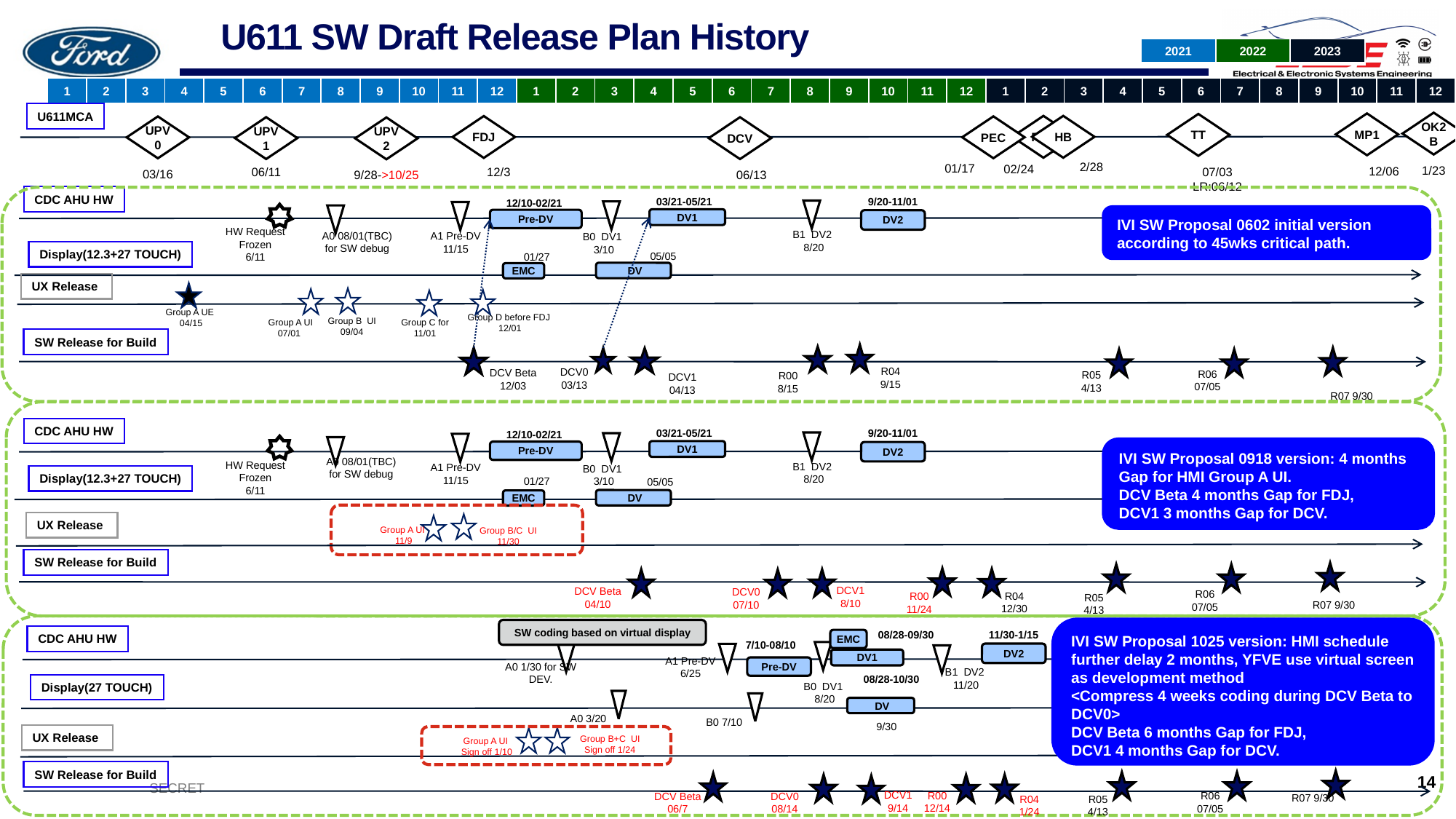

# U611 SW Draft Release Plan History
| 2021 | 2022 | 2023 |
| --- | --- | --- |
| 1 | 2 | 3 | 4 | 5 | 6 | 7 | 8 | 9 | 10 | 11 | 12 | 1 | 2 | 3 | 4 | 5 | 6 | 7 | 8 | 9 | 10 | 11 | 12 | 1 | 2 | 3 | 4 | 5 | 6 | 7 | 8 | 9 | 10 | 11 | 12 |
| --- | --- | --- | --- | --- | --- | --- | --- | --- | --- | --- | --- | --- | --- | --- | --- | --- | --- | --- | --- | --- | --- | --- | --- | --- | --- | --- | --- | --- | --- | --- | --- | --- | --- | --- | --- |
U611MCA
OK2B
1/23
MP1
12/06
TT
07/03
LR:06/12
HB
2/28
FEC
02/24
FDJ
12/3
PEC
01/17
UPV0
03/16
UPV1
06/11
DCV
06/13
UPV2
9/28->10/25

CDC AHU HW

9/20-11/01
03/21-05/21
12/10-02/21

B1  DV2
8/20

B0  DV1
3/10

A1 Pre-DV
11/15

A0 08/01(TBC) for SW debug
IVI SW Proposal 0602 initial version according to 45wks critical path.
DV1
Pre-DV
DV2
HW Request Frozen
6/11
Display(12.3+27 TOUCH)
05/05
01/27
 DV
EMC
UX Release

Group A UE
04/15

Group D before FDJ
12/01
Group B  UI
09/04
Group A UI
07/01
Group C for 11/01
SW Release for Build

R00
8/15

R04
9/15
DCV0
03/13
DCV Beta
12/03
R06
07/05
R05
4/13
DCV1
04/13
R07 9/30

CDC AHU HW
9/20-11/01
03/21-05/21
12/10-02/21

B1  DV2
8/20

B0  DV1
3/10

A1 Pre-DV
11/15

A0 08/01(TBC) for SW debug
IVI SW Proposal 0918 version: 4 months Gap for HMI Group A UI.
DCV Beta 4 months Gap for FDJ,
DCV1 3 months Gap for DCV.
DV1
Pre-DV
DV2
HW Request Frozen
6/11
Display(12.3+27 TOUCH)
01/27
05/05
 DV
EMC

UX Release

Group A UI
11/9
Group B/C  UI
11/30
SW Release for Build

DCV1
8/10
DCV Beta
04/10
DCV0
07/10
R06
07/05
R04
12/30
R00
11/24
R05
4/13
R07 9/30

IVI SW Proposal 1025 version: HMI schedule further delay 2 months, YFVE use virtual screen as development method
<Compress 4 weeks coding during DCV Beta to DCV0>
DCV Beta 6 months Gap for FDJ,
DCV1 4 months Gap for DCV.
SW coding based on virtual display
08/28-09/30
11/30-1/15
DV2
CDC AHU HW
EMC
7/10-08/10
Pre-DV

B0  DV1
8/20

A0 1/30 for SW DEV.

A1 Pre-DV
6/25

B1  DV2
11/20
DV1
08/28-10/30
Display(27 TOUCH)

A0 3/20

B0 7/10
 DV
9/30
UX Release

Group B+C  UI
Sign off 1/24
Group A UI
Sign off 1/10
SW Release for Build

DCV1
9/14
R00
12/14
R06
07/05
DCV Beta
06/7
DCV0
08/14
R07 9/30
R04
1/24
R05
4/13